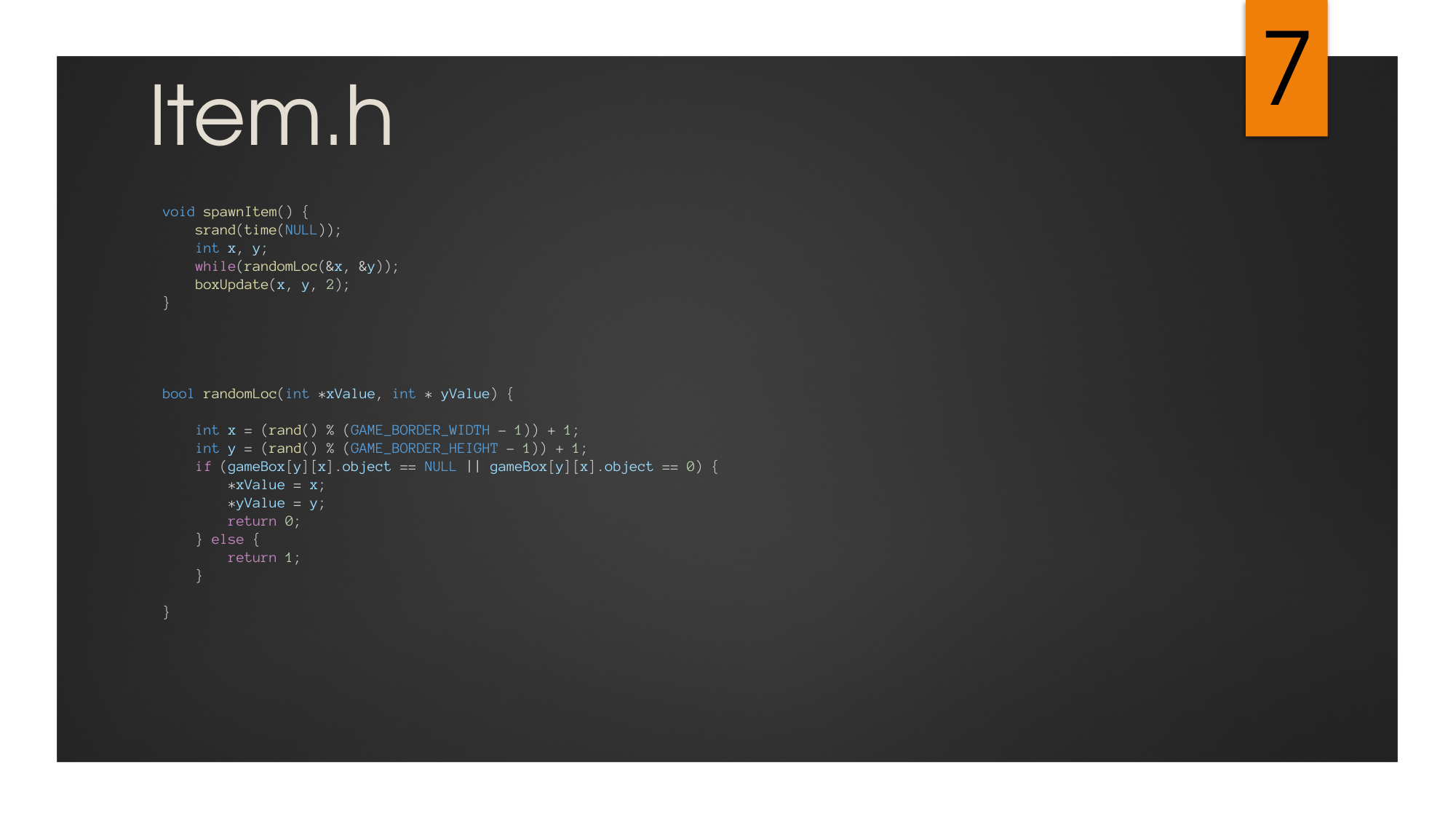

7
# Item.h
void spawnItem() {
    srand(time(NULL));
    int x, y;
    while(randomLoc(&x, &y));
    boxUpdate(x, y, 2);
}

bool randomLoc(int *xValue, int * yValue) {

    int x = (rand() % (GAME_BORDER_WIDTH - 1)) + 1;
    int y = (rand() % (GAME_BORDER_HEIGHT - 1)) + 1;
    if (gameBox[y][x].object == NULL || gameBox[y][x].object == 0) {
        *xValue = x;
        *yValue = y;
        return 0;
    } else {
        return 1;
    }

}